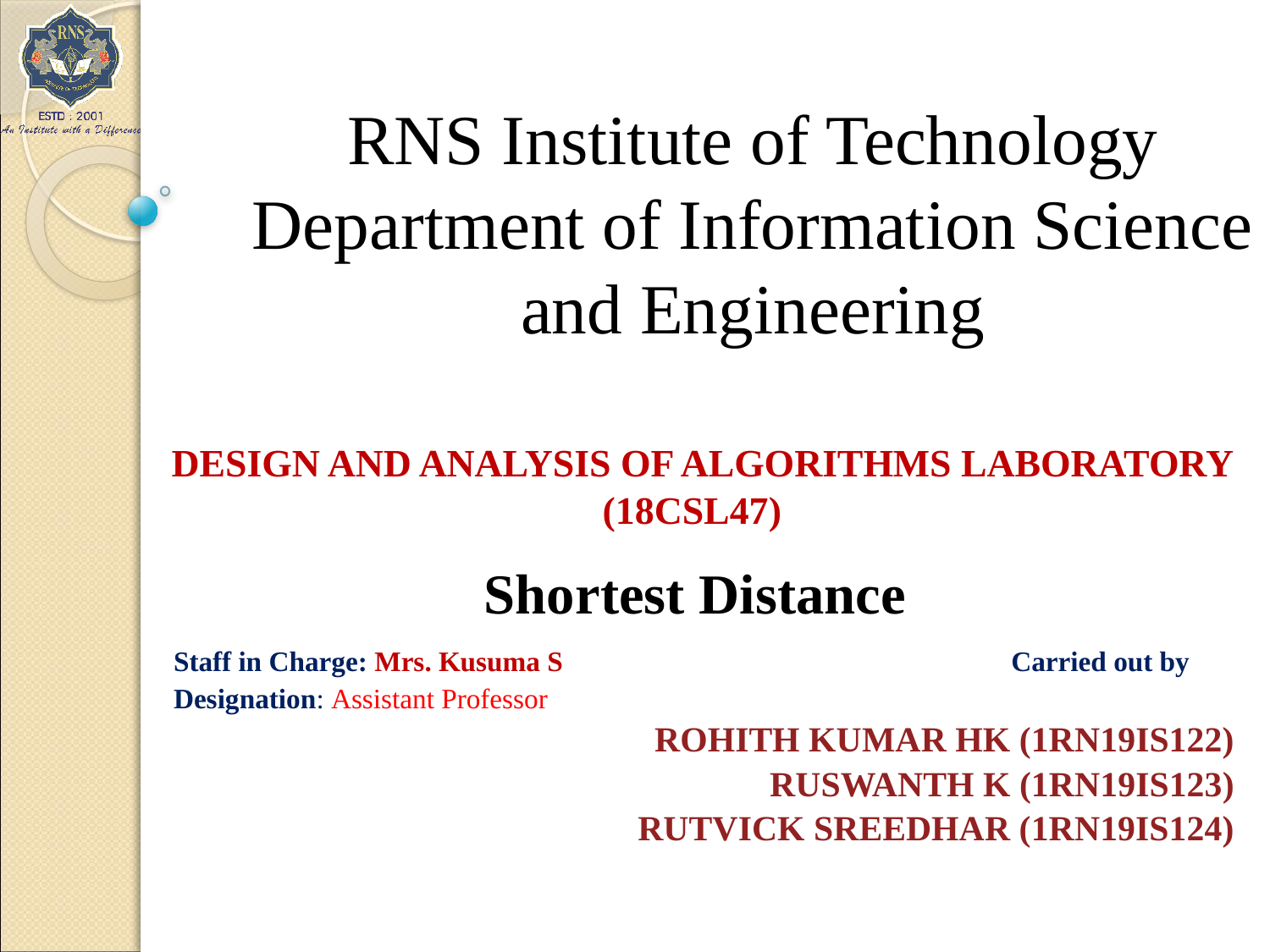

# RNS Institute of Technology Department of Information Science and Engineering
 DESIGN AND ANALYSIS OF ALGORITHMS LABORATORY
 (18CSL47)
 Shortest Distance
Staff in Charge: Mrs. Kusuma S		                             Carried out by
Designation: Assistant Professor
ROHITH KUMAR HK (1RN19IS122)
RUSWANTH K (1RN19IS123)
   RUTVICK SREEDHAR (1RN19IS124)